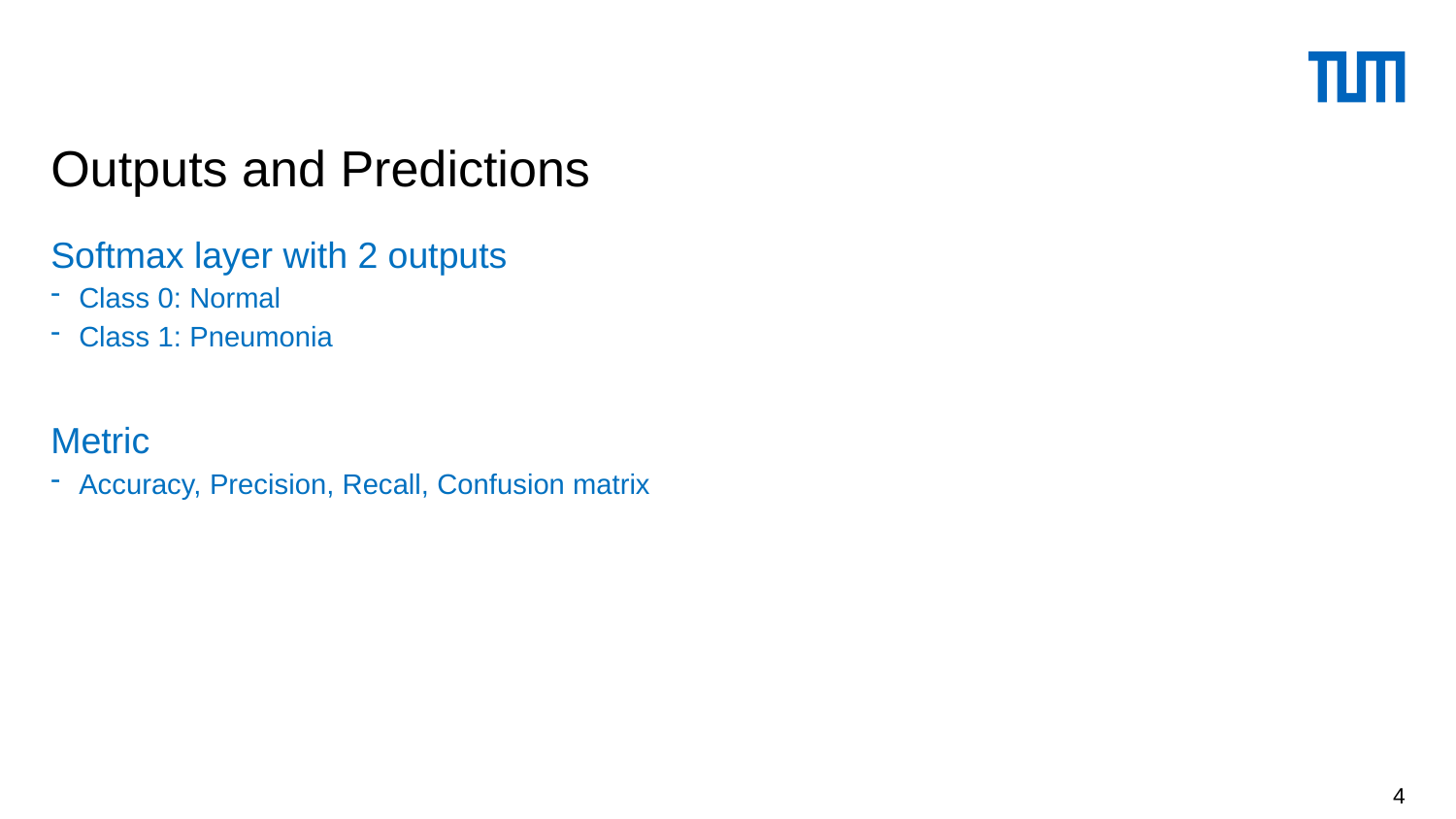

# Outputs and Predictions
Softmax layer with 2 outputs
Class 0: Normal
Class 1: Pneumonia

Metric
Accuracy, Precision, Recall, Confusion matrix

4